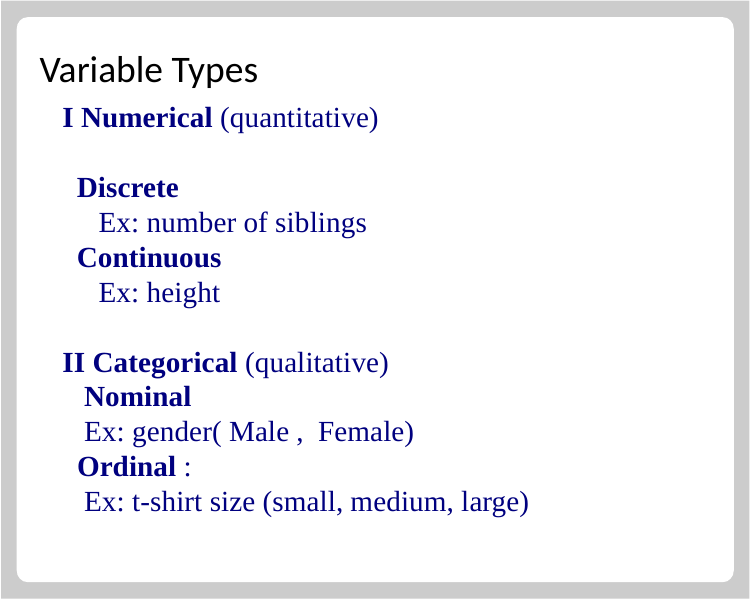

Variable Types
# I Numerical (quantitative) Discrete Ex: number of siblings Continuous Ex: height II Categorical (qualitative) Nominal  Ex: gender( Male ,  Female) Ordinal : Ex: t-shirt size (small, medium, large)